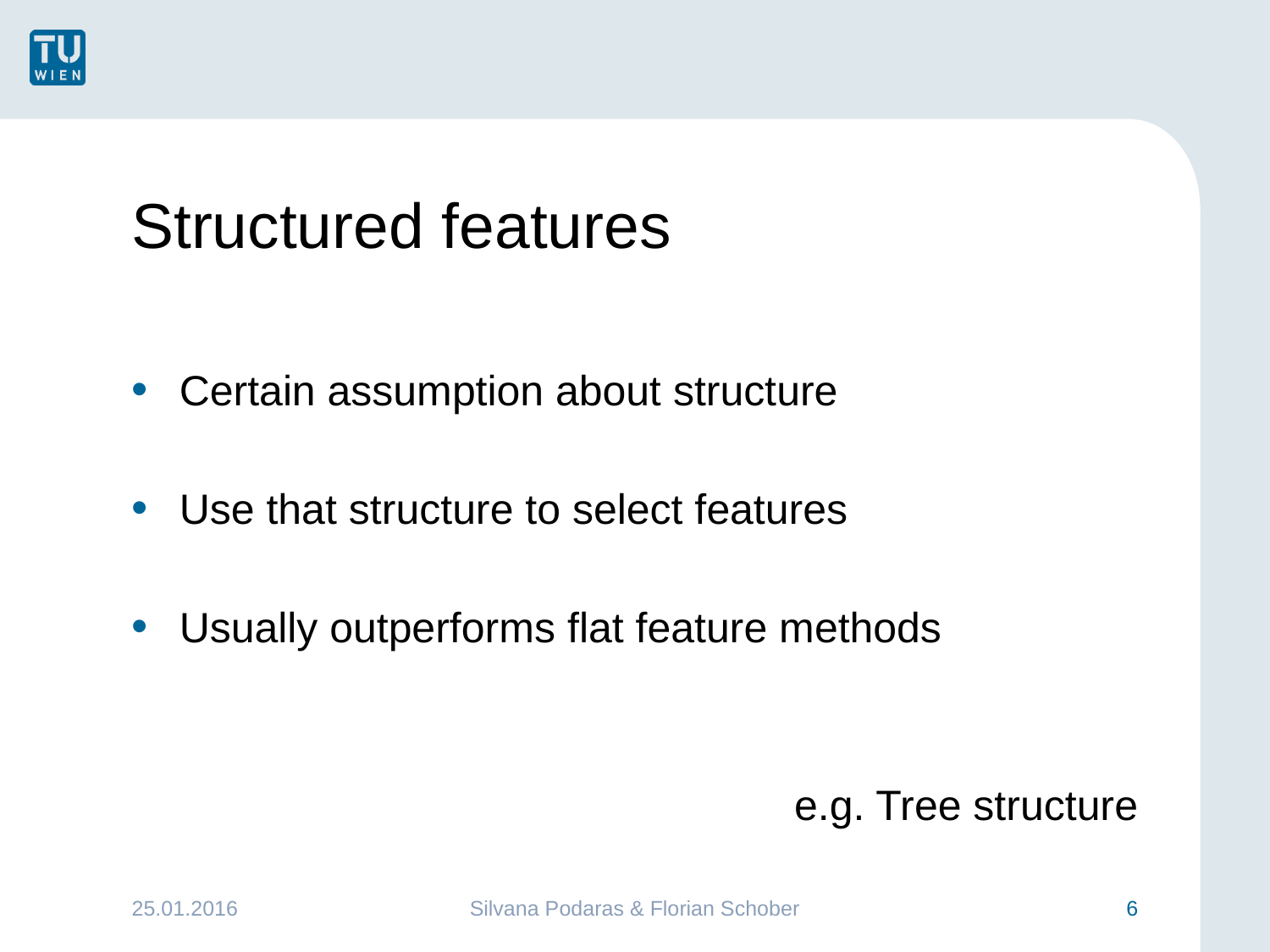

# Structured features
Certain assumption about structure

Use that structure to select features

Usually outperforms flat feature methods

e.g. Tree structure
25.01.2016
Silvana Podaras & Florian Schober
6